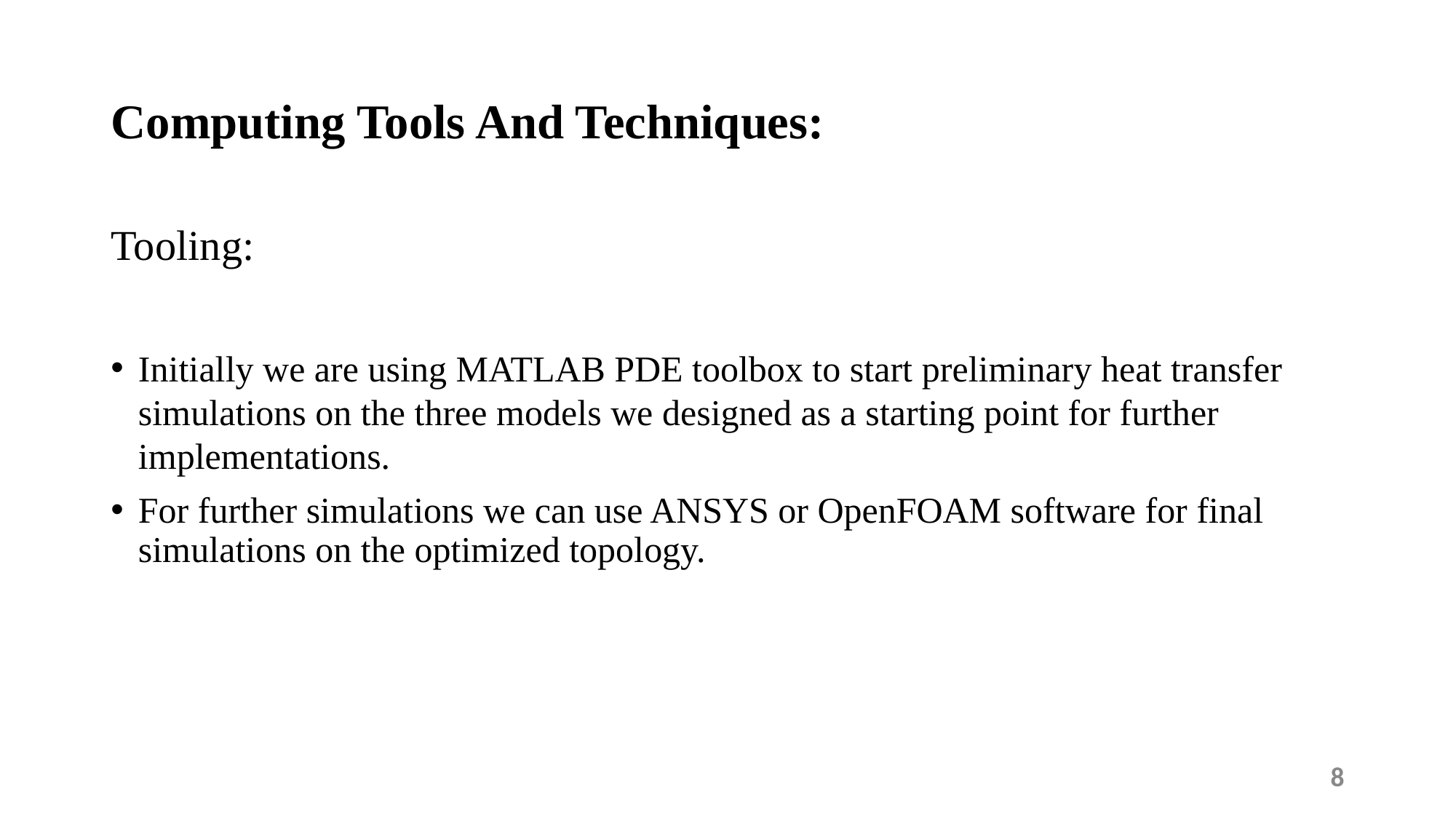

# Computing Tools And Techniques:
Tooling:

Initially we are using MATLAB PDE toolbox to start preliminary heat transfer simulations on the three models we designed as a starting point for further implementations.
For further simulations we can use ANSYS or OpenFOAM software for final simulations on the optimized topology.
8